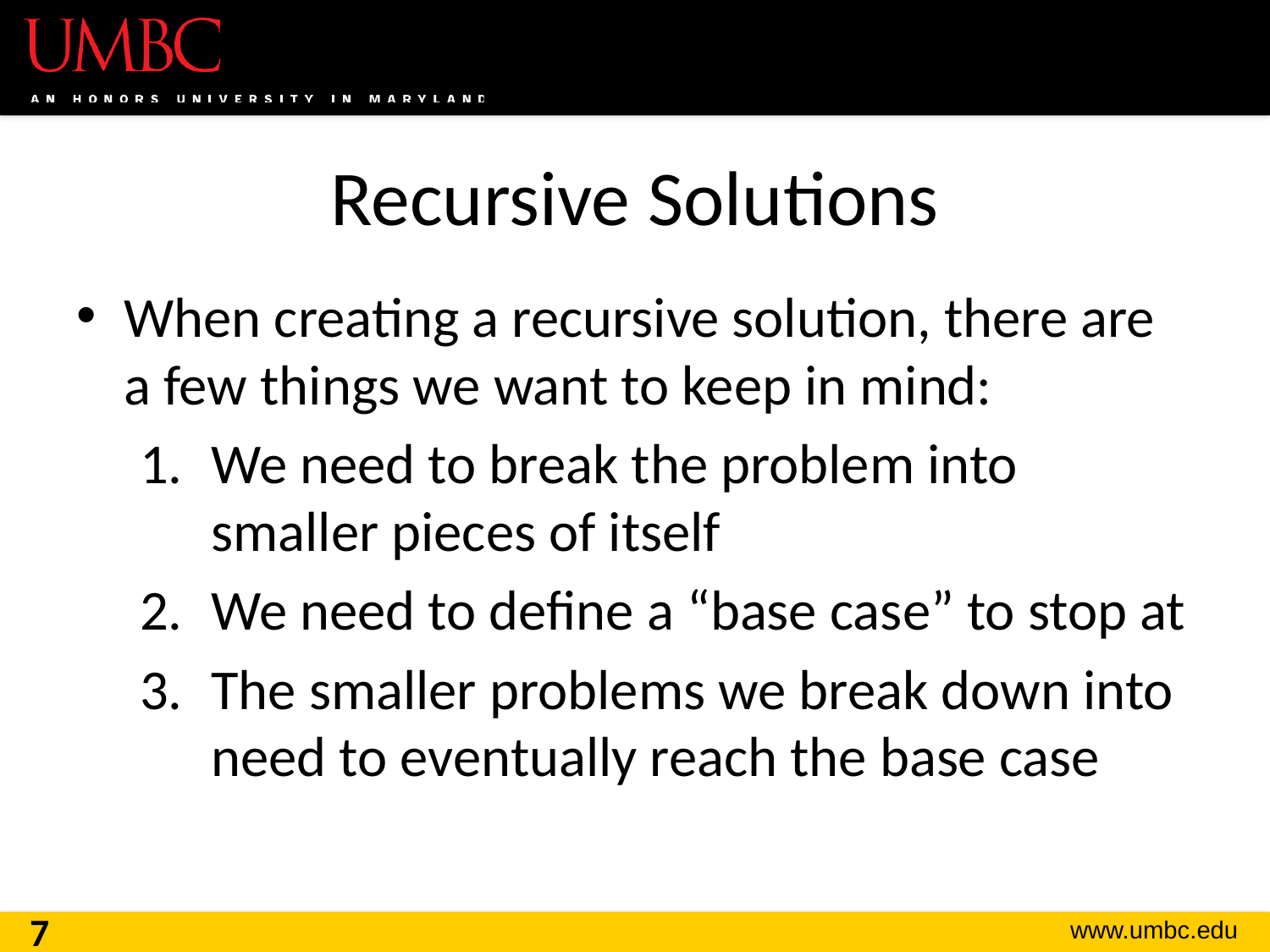

# Recursive Solutions
When creating a recursive solution, there are a few things we want to keep in mind:
We need to break the problem into
smaller pieces of itself
We need to define a “base case” to stop at
The smaller problems we break down into need to eventually reach the base case

7